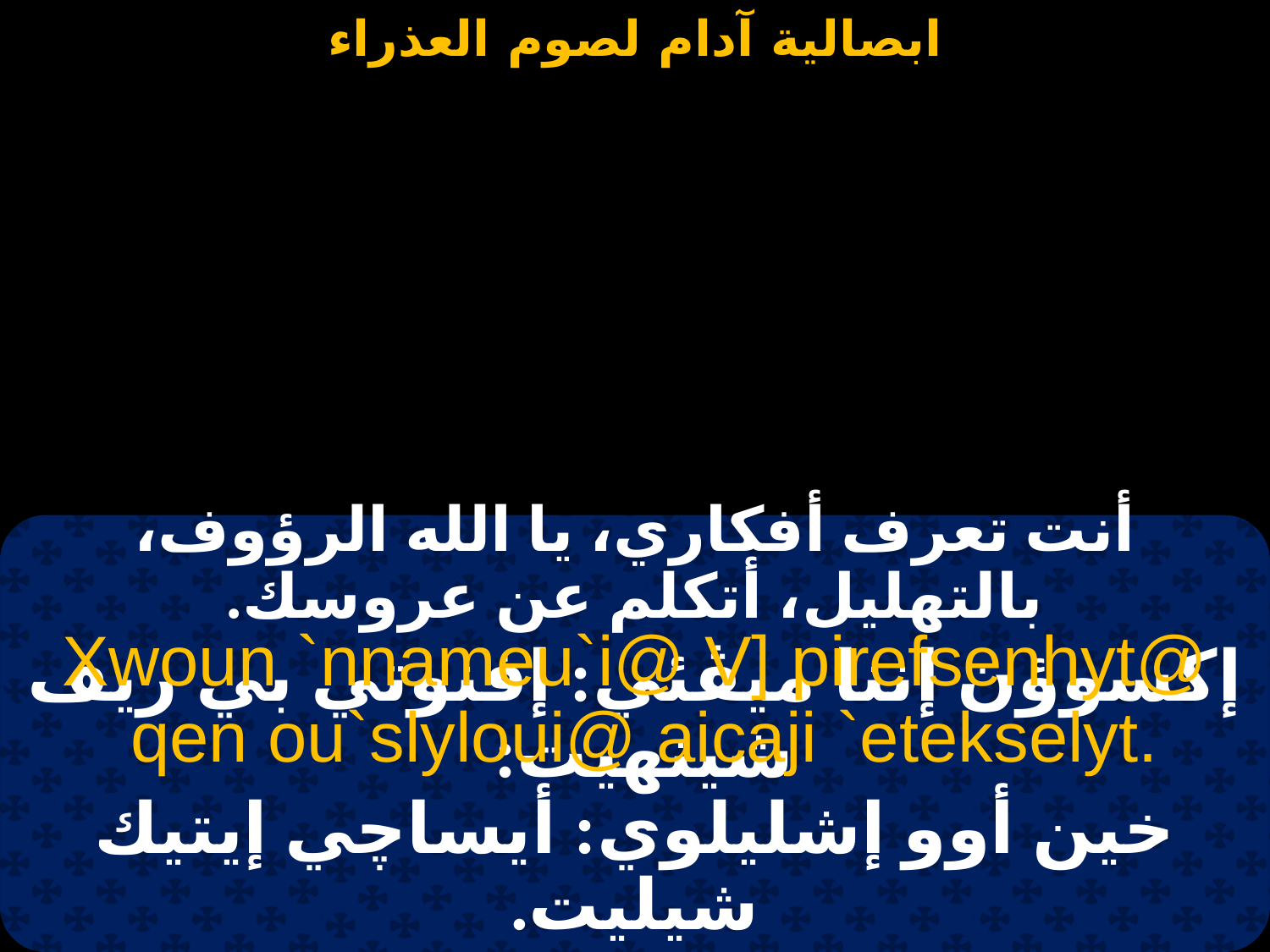

#
أنت تعرف أفكاري، يا الله الرؤوف، بالتهليل، أتكلم عن عروسك.
Xwoun `nnameu`i@ V] pirefsenhyt@
 qen ou`slyloui@ aicaji `etekselyt.
إكسوؤن إننا ميڤئي: إفنوتي بي ريف شينهيت:
خين أوو إشليلوي: أيساچي إيتيك شيليت.